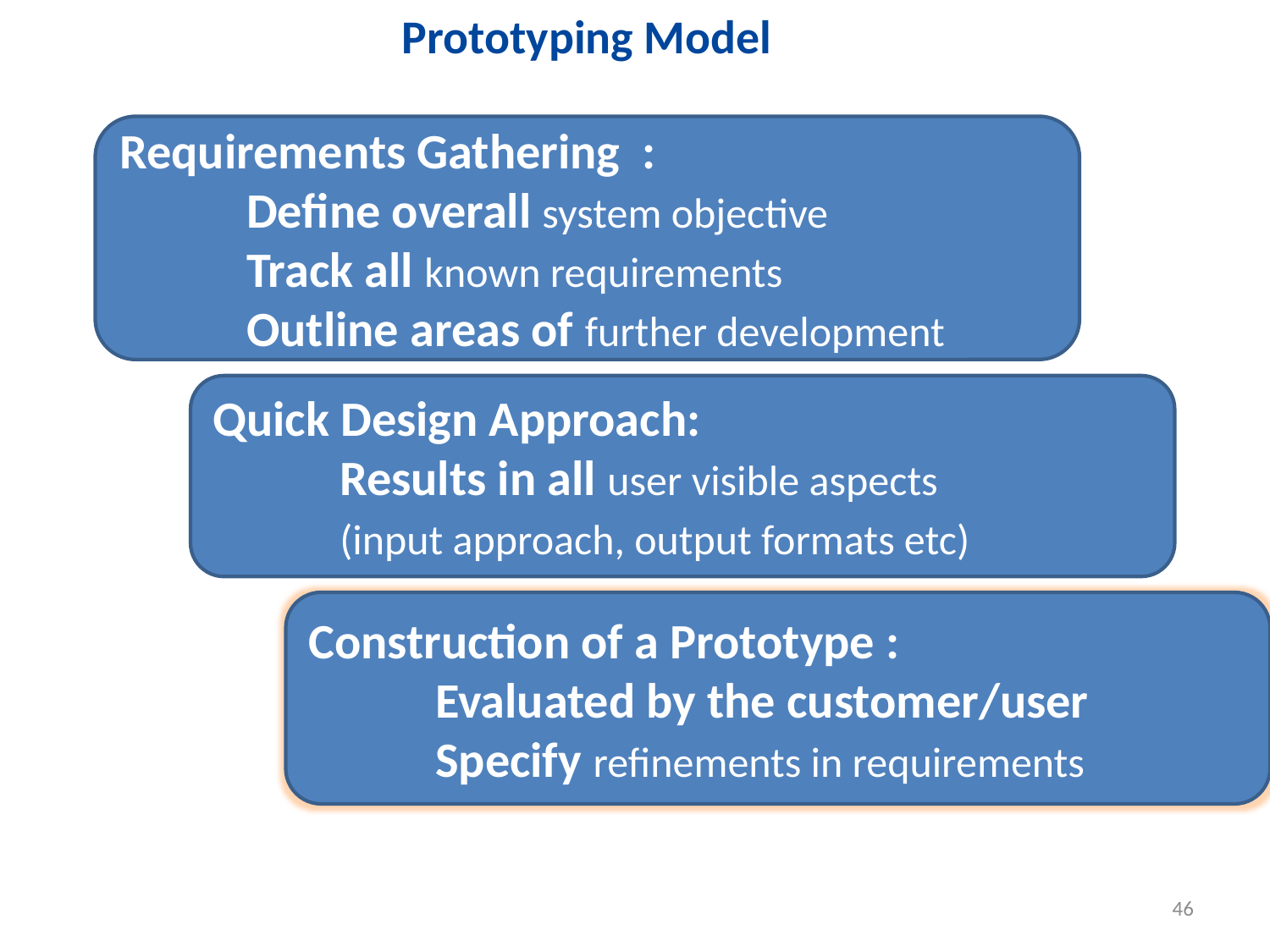

# Prototyping Model
Requirements Gathering  :
	Define overall system objective
	Track all known requirements
	Outline areas of further development
Quick Design Approach:
	Results in all user visible aspects
	(input approach, output formats etc)

Construction of a Prototype :
	Evaluated by the customer/user
	Specify refinements in requirements

46